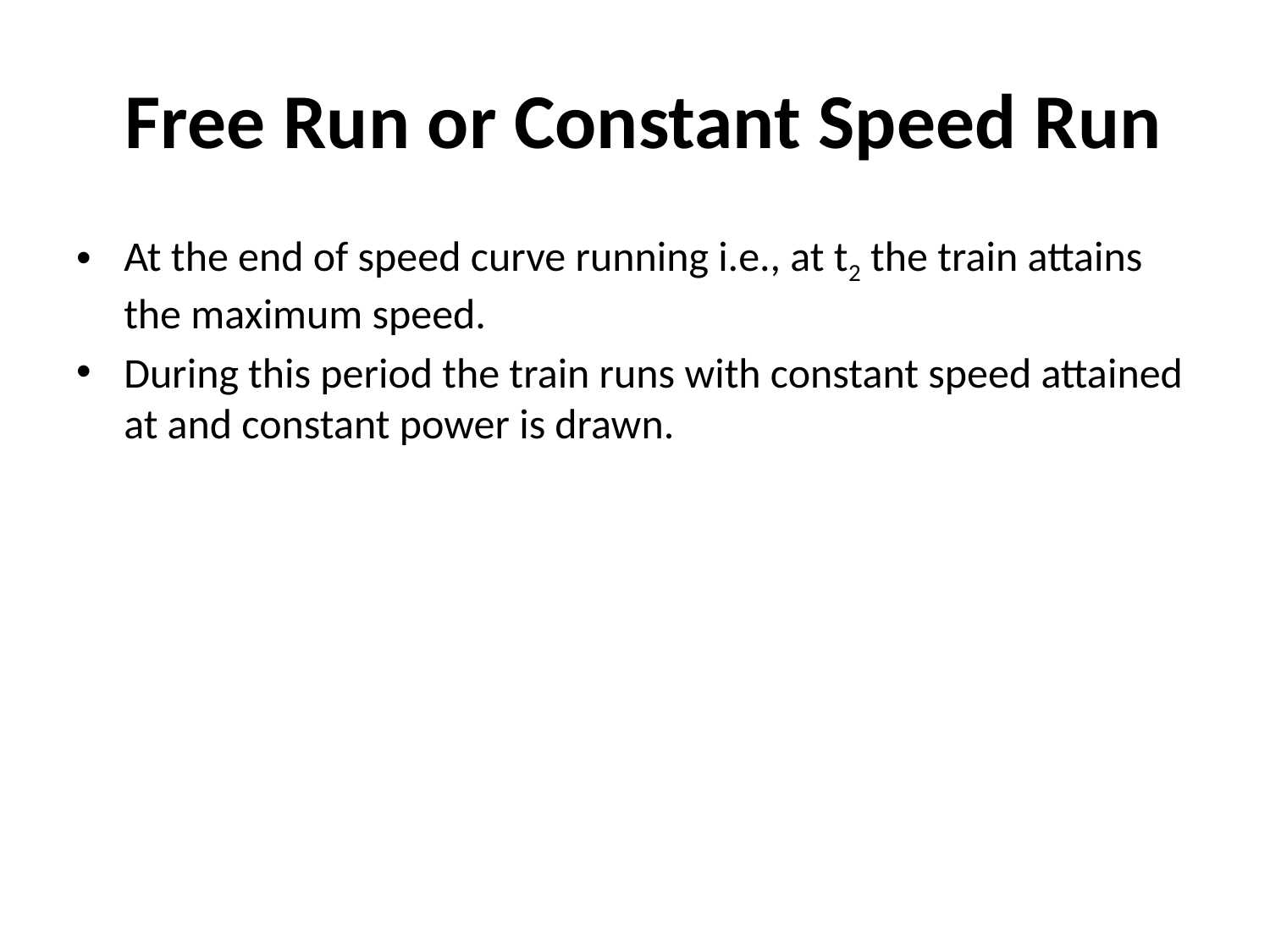

# Free Run or Constant Speed Run
At the end of speed curve running i.e., at t2 the train attains the maximum speed.
During this period the train runs with constant speed attained at and constant power is drawn.